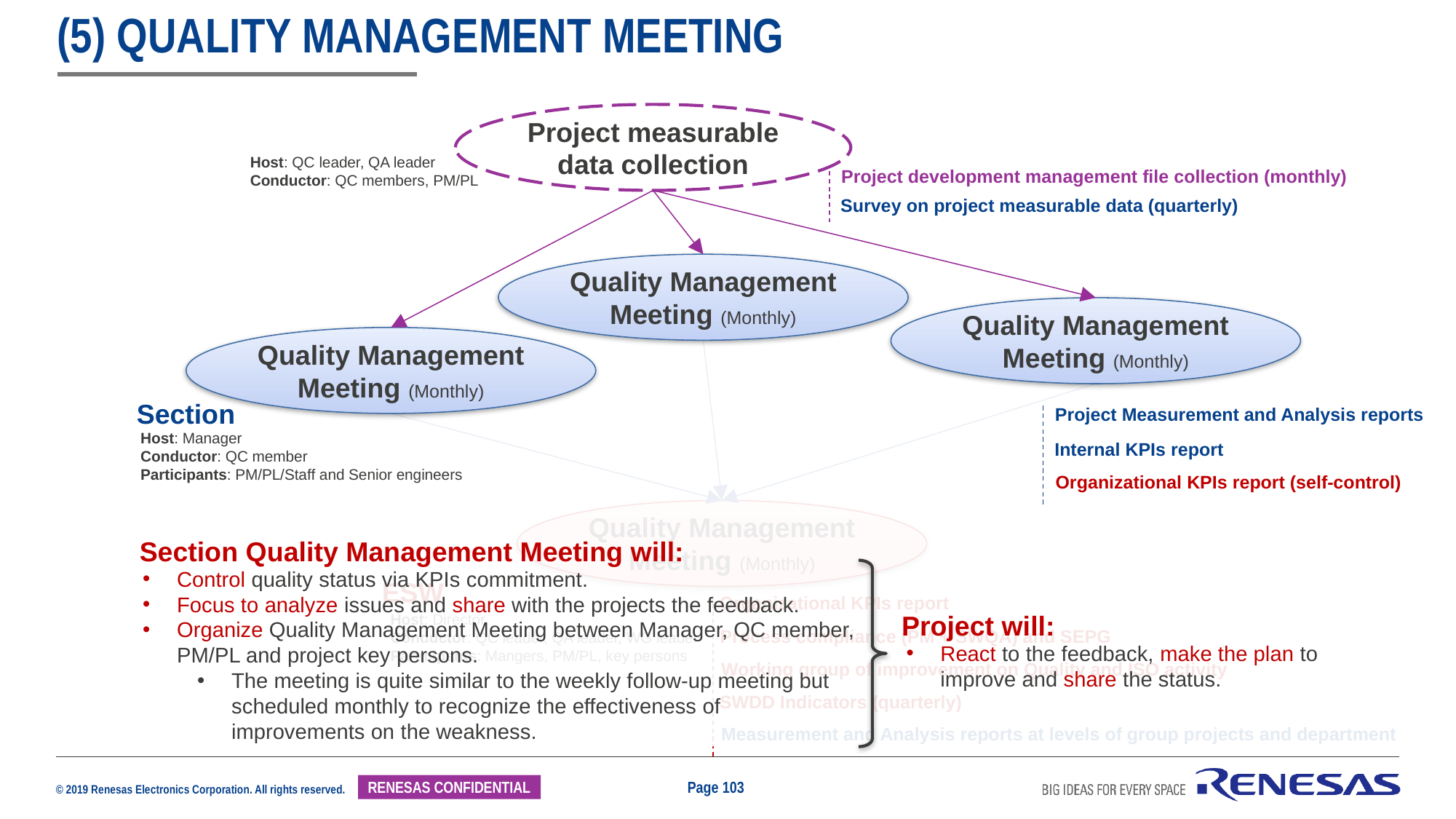

# (5) Quality management Meeting

Project measurable data collection
Host: QC leader, QA leader
Conductor: QC members, PM/PL
Project development management file collection (monthly)
Survey on project measurable data (quarterly)
Quality Management Meeting (Monthly)
Quality Management Meeting (Monthly)
Quality Management Meeting (Monthly)
Section
Project Measurement and Analysis reports
Host: Manager
Conductor: QC member
Participants: PM/PL/Staff and Senior engineers
Internal KPIs report
Organizational KPIs report (self-control)
Quality Management Meeting (Monthly)
Section Quality Management Meeting will:

Control quality status via KPIs commitment.
Focus to analyze issues and share with the projects the feedback.
Organize Quality Management Meeting between Manager, QC member, PM/PL and project key persons.
The meeting is quite similar to the weekly follow-up meeting but scheduled monthly to recognize the effectiveness of improvements on the weakness.
ESW
Organizational KPIs report
Project will:
Host: Director
Conductor: QC leader, QA leader, WG leader
Participants: Mangers, PM/PL, key persons
Process compliance (PM + SWQA) and SEPG
React to the feedback, make the plan to improve and share the status.
Working group of improvement on Quality and ISO activity
SWDD Indicators (quarterly)
Measurement and Analysis reports at levels of group projects and department
Page 103